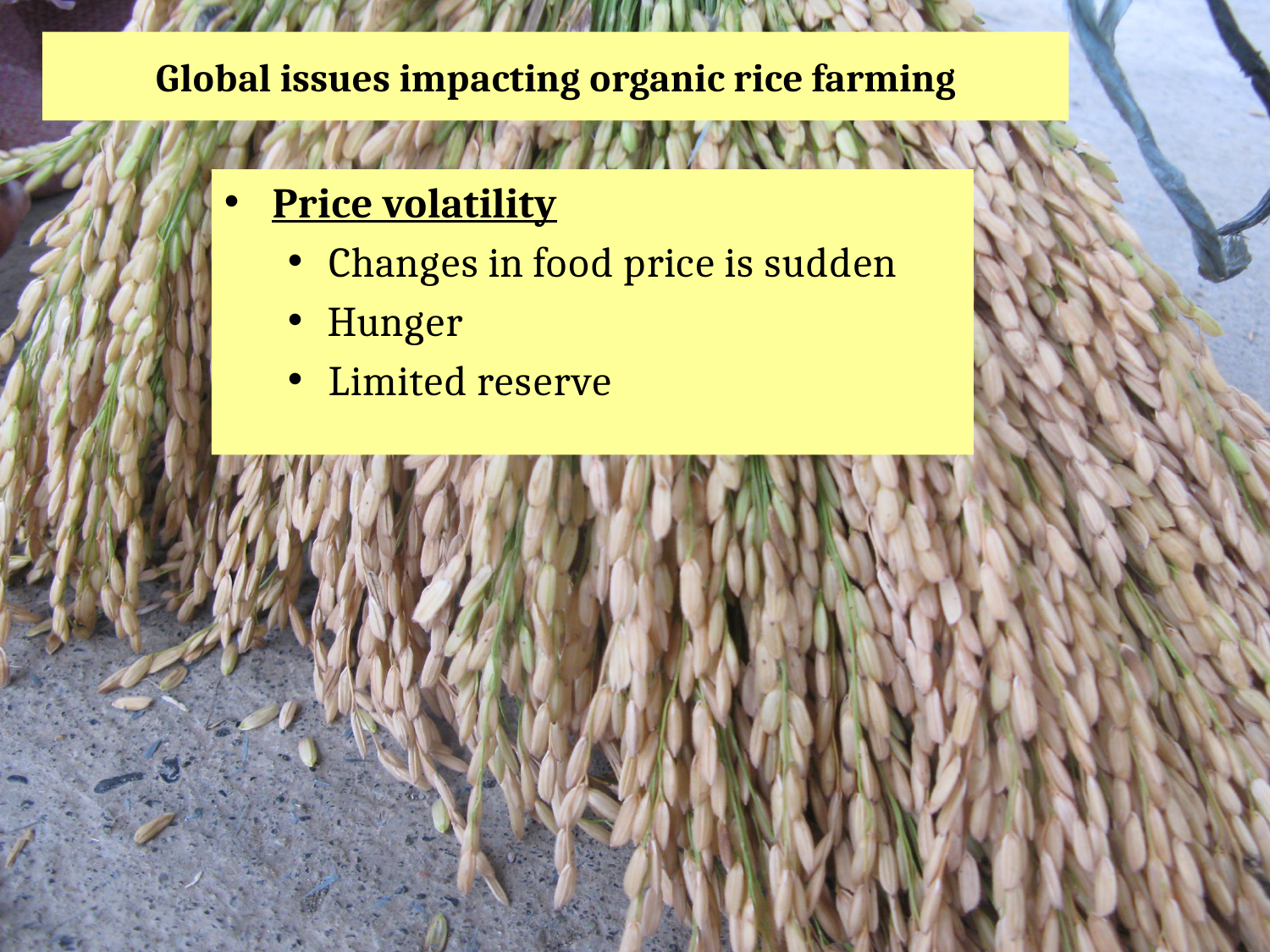

# Global issues impacting organic rice farming
Price volatility
Changes in food price is sudden
Hunger
Limited reserve